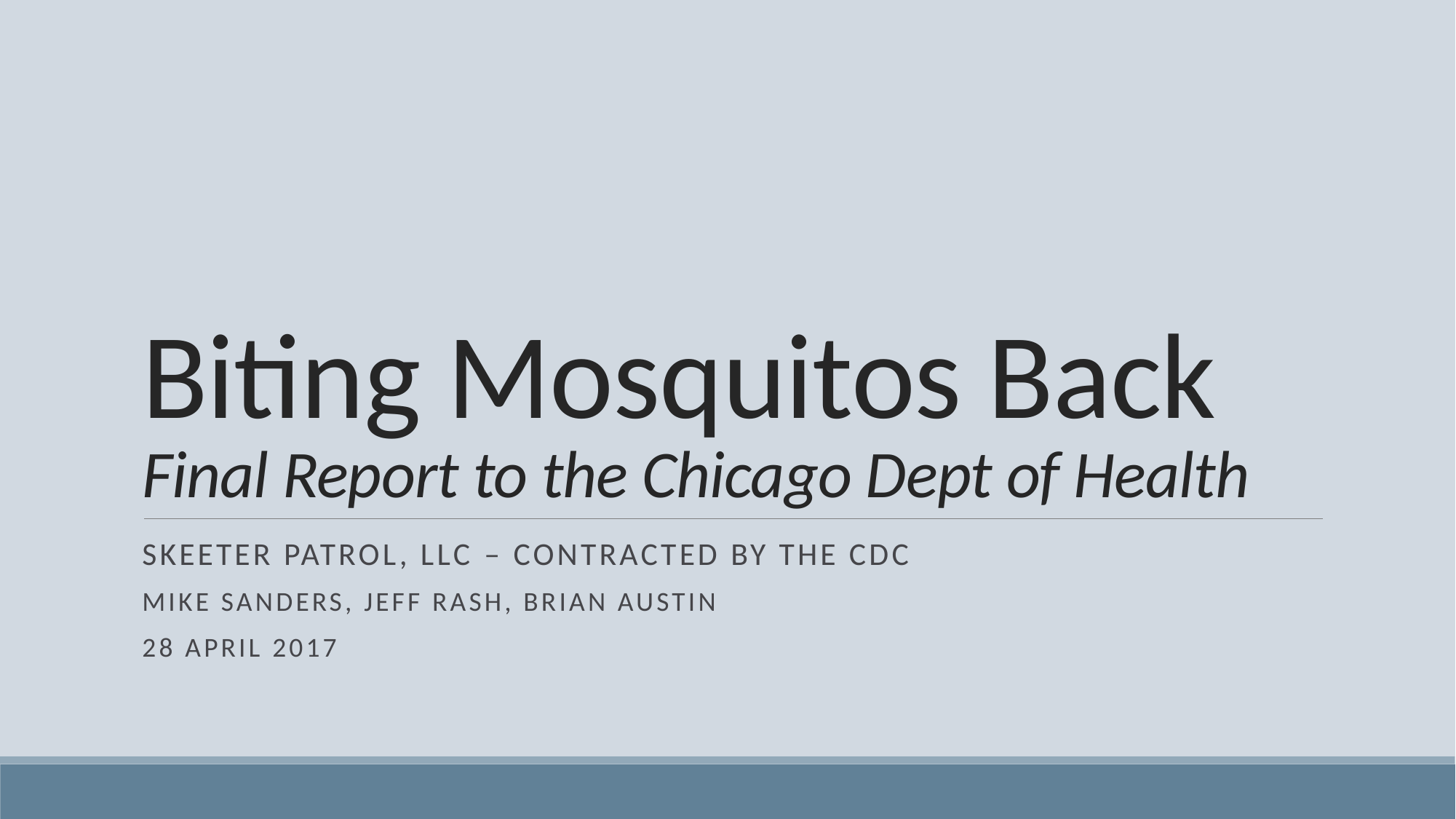

# Biting Mosquitos Back Final Report to the Chicago Dept of Health
Skeeter Patrol, LLC – contracted by the cdc
Mike Sanders, Jeff Rash, Brian Austin
28 April 2017